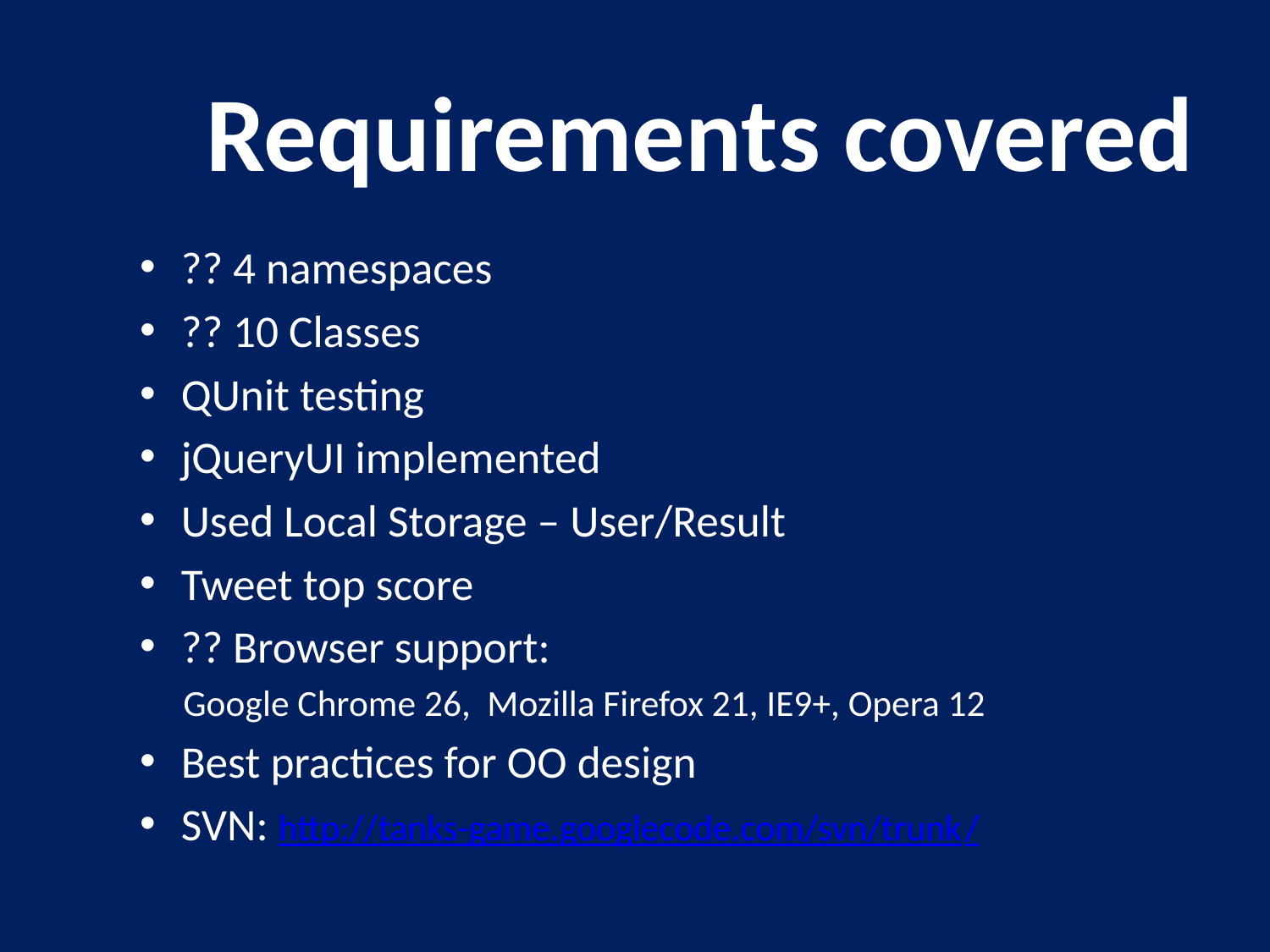

# Requirements covered
?? 4 namespaces
?? 10 Classes
QUnit testing
jQueryUI implemented
Used Local Storage – User/Result
Tweet top score
?? Browser support:
Google Chrome 26,  Mozilla Firefox 21, IE9+, Opera 12
Best practices for OO design
SVN: http://tanks-game.googlecode.com/svn/trunk/